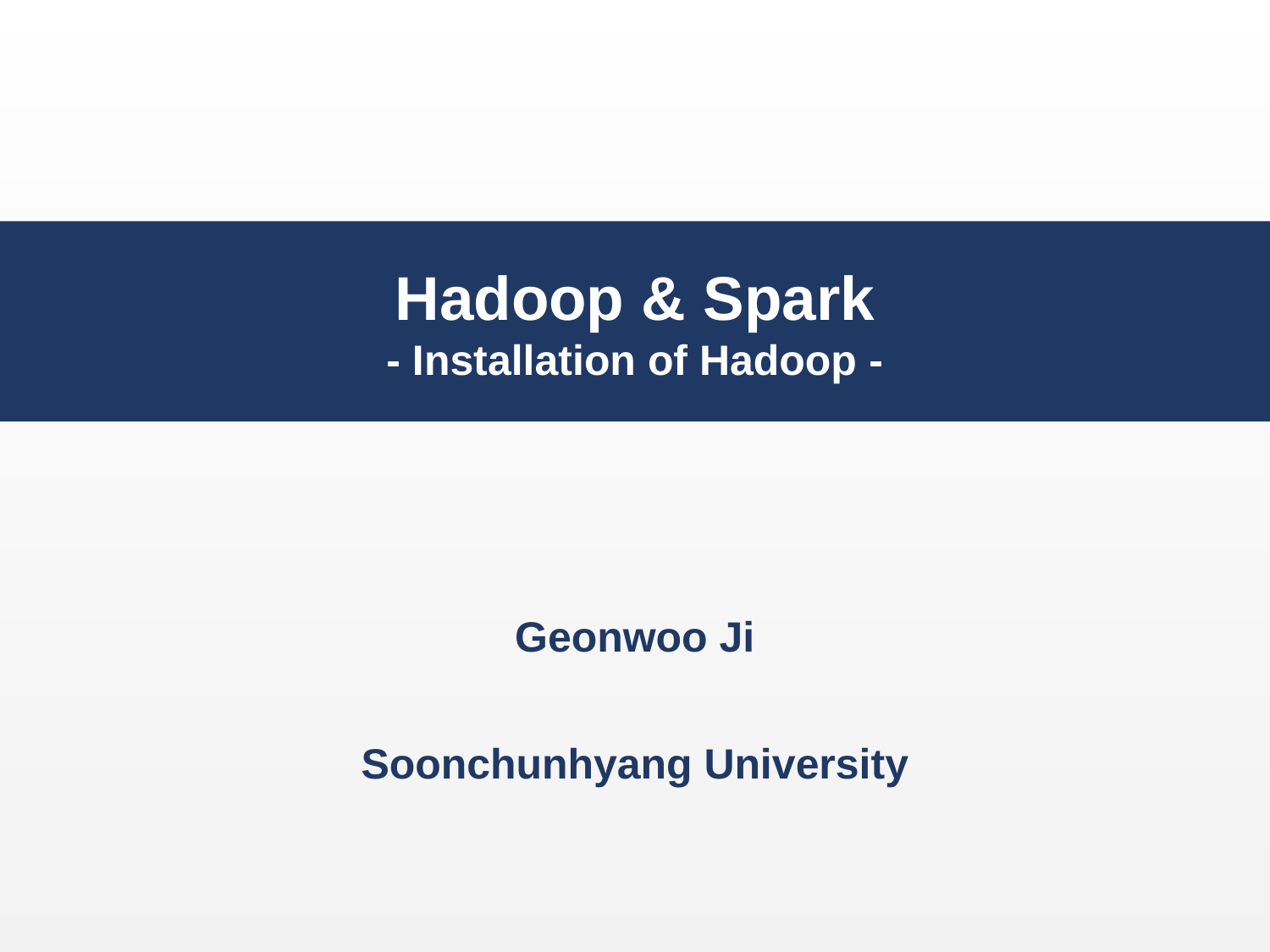

Hadoop & Spark
- Installation of Hadoop -

Geonwoo Ji

Soonchunhyang University